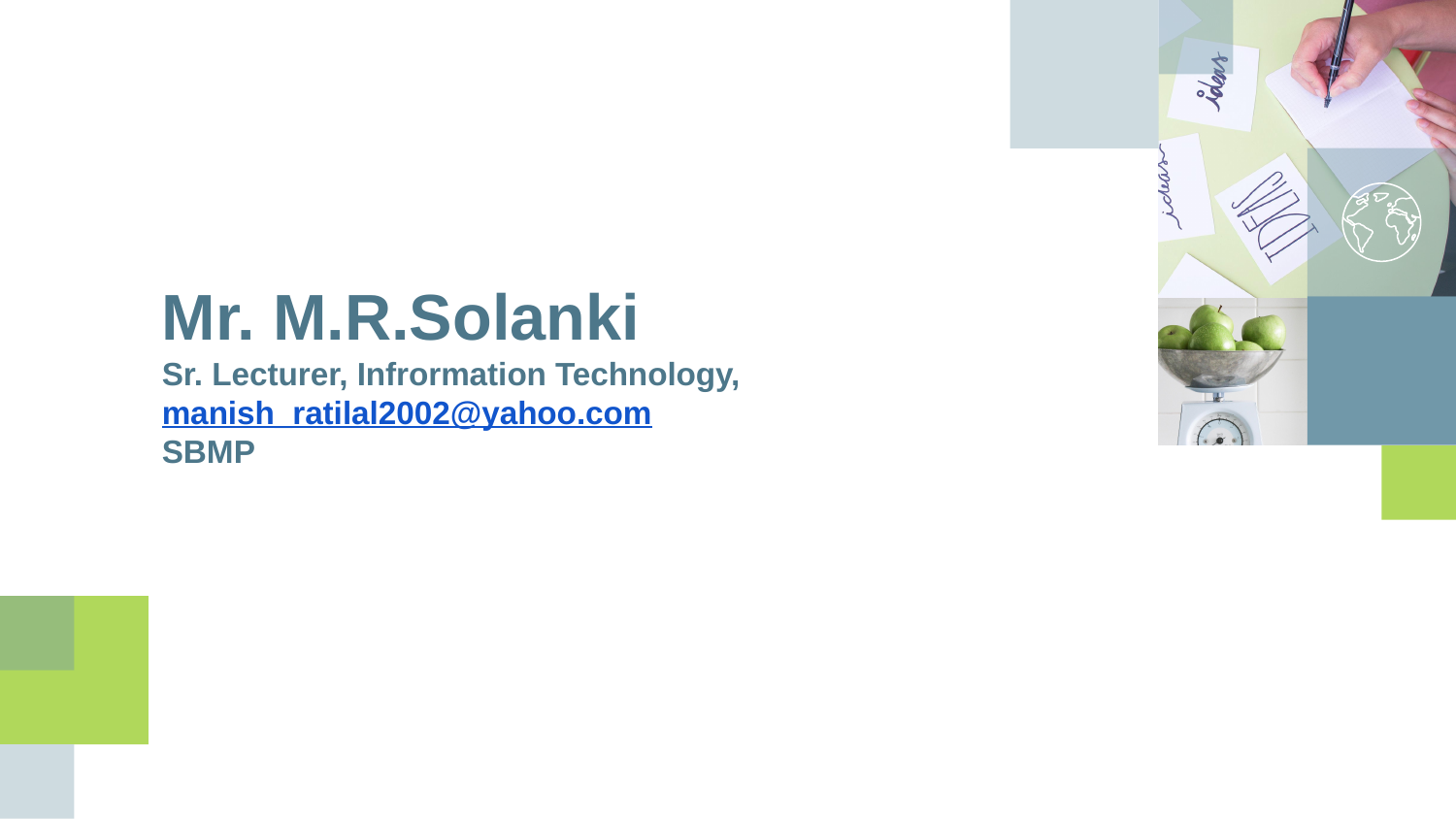

Mr. M.R.Solanki
Sr. Lecturer, Infrormation Technology,
manish_ratilal2002@yahoo.com
SBMP